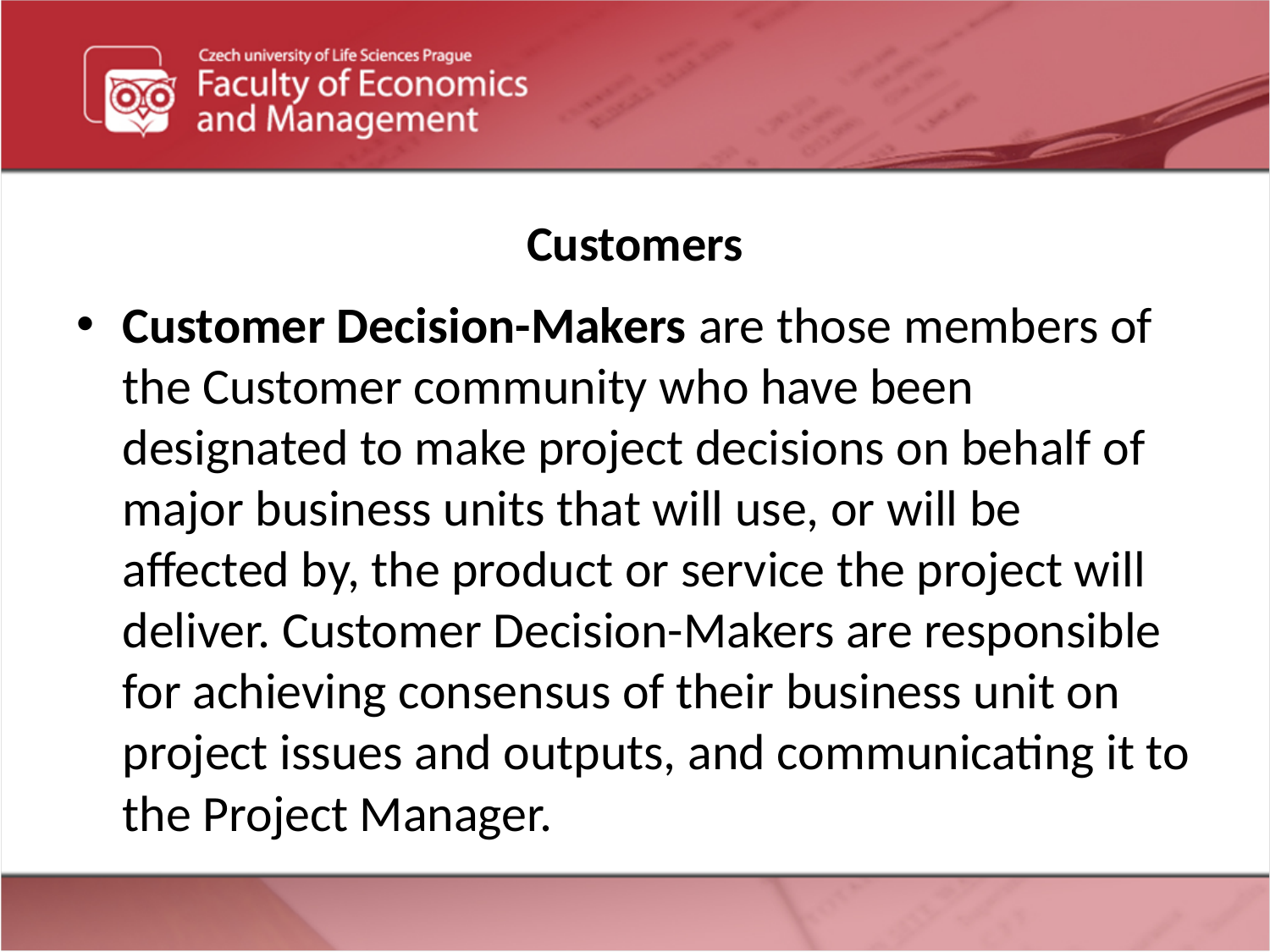

# Customers
Customer Decision-Makers are those members of the Customer community who have been designated to make project decisions on behalf of major business units that will use, or will be affected by, the product or service the project will deliver. Customer Decision-Makers are responsible for achieving consensus of their business unit on project issues and outputs, and communicating it to the Project Manager.